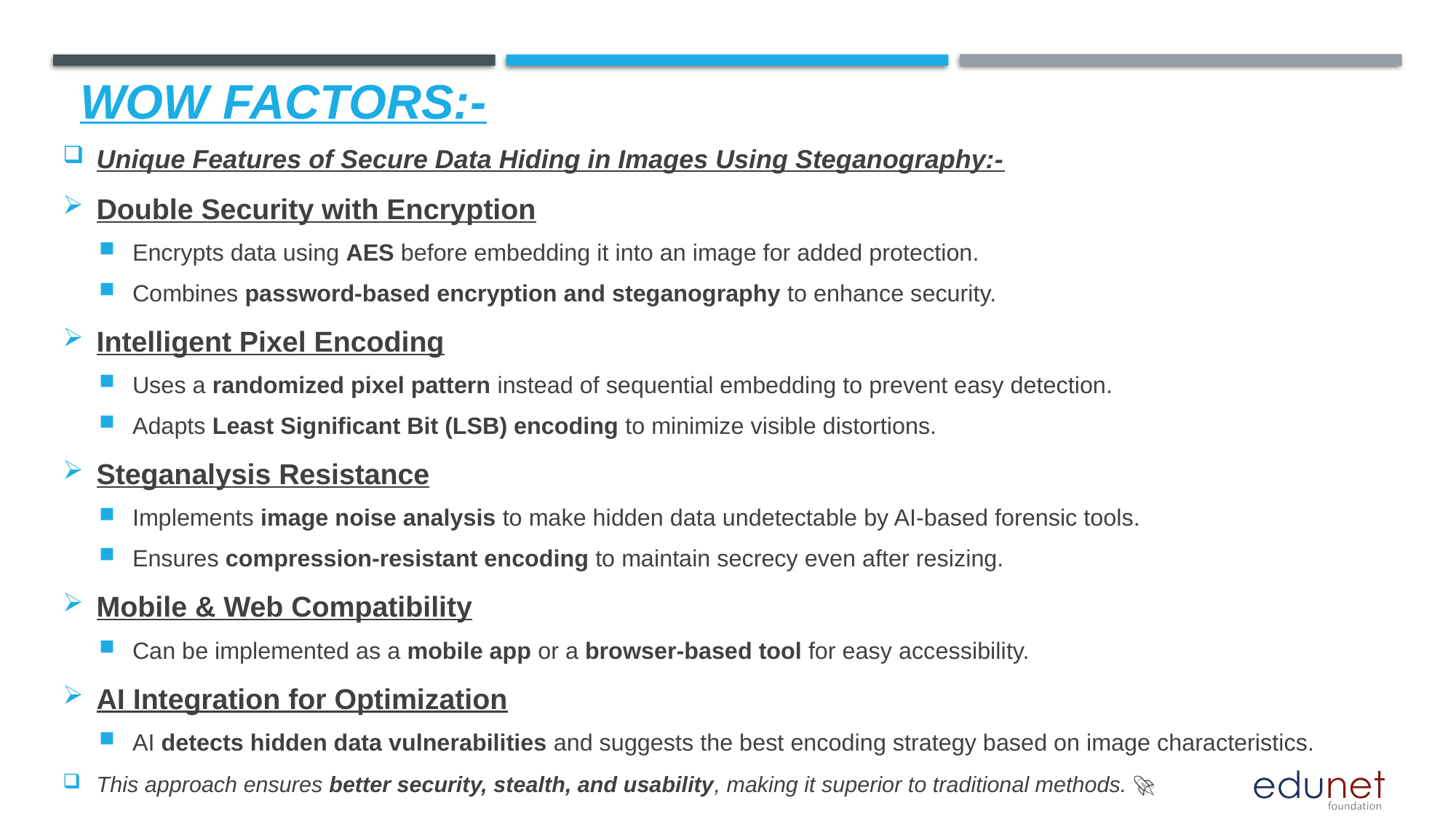

# Wow factors:-
Unique Features of Secure Data Hiding in Images Using Steganography:-
Double Security with Encryption
Encrypts data using AES before embedding it into an image for added protection.
Combines password-based encryption and steganography to enhance security.
Intelligent Pixel Encoding
Uses a randomized pixel pattern instead of sequential embedding to prevent easy detection.
Adapts Least Significant Bit (LSB) encoding to minimize visible distortions.
Steganalysis Resistance
Implements image noise analysis to make hidden data undetectable by AI-based forensic tools.
Ensures compression-resistant encoding to maintain secrecy even after resizing.
Mobile & Web Compatibility
Can be implemented as a mobile app or a browser-based tool for easy accessibility.
AI Integration for Optimization
AI detects hidden data vulnerabilities and suggests the best encoding strategy based on image characteristics.
This approach ensures better security, stealth, and usability, making it superior to traditional methods. 🚀